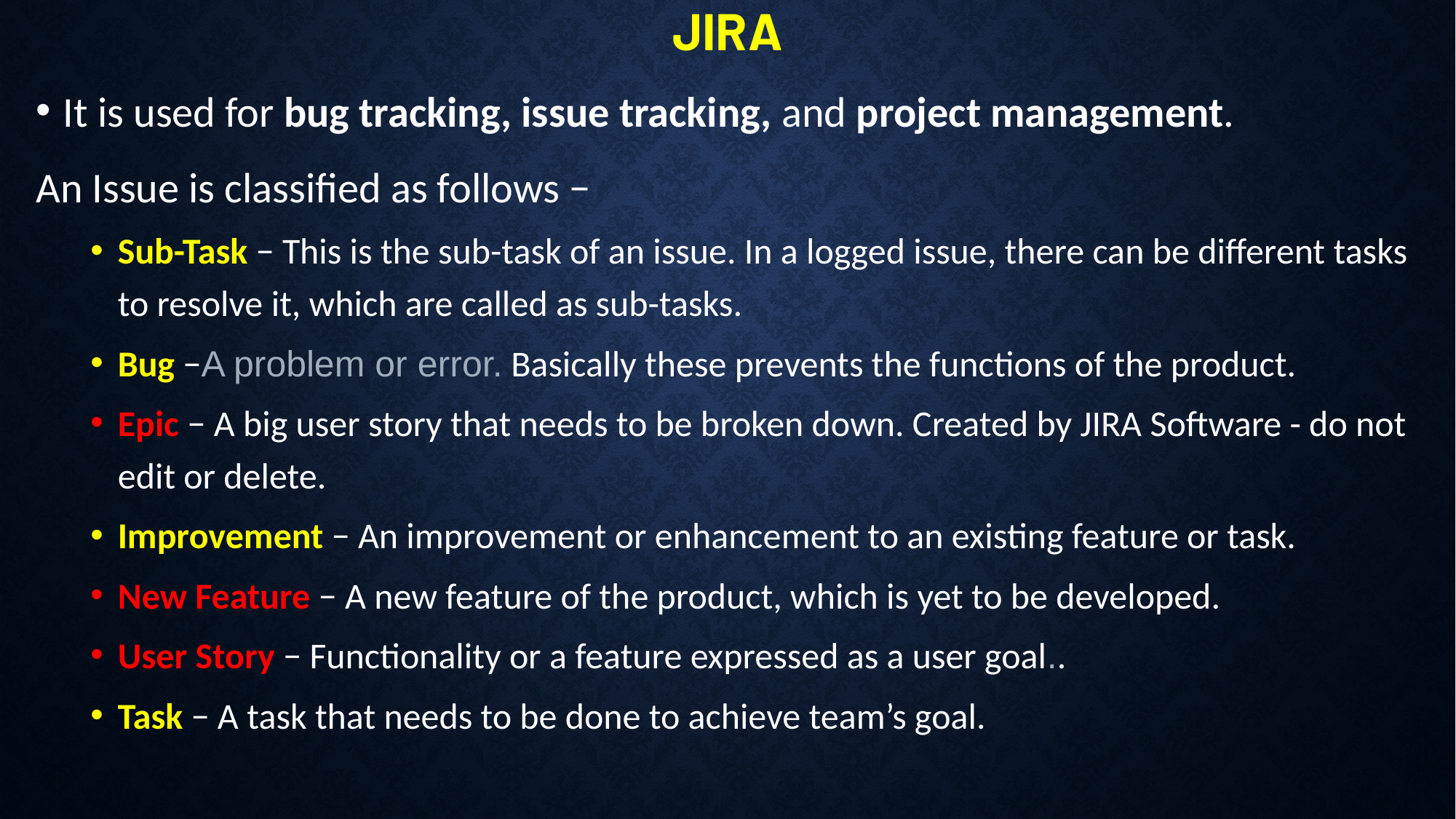

# JIRA
It is used for bug tracking, issue tracking, and project management.
An Issue is classified as follows −
Sub-Task − This is the sub-task of an issue. In a logged issue, there can be different tasks to resolve it, which are called as sub-tasks.
Bug −A problem or error. Basically these prevents the functions of the product.
Epic − A big user story that needs to be broken down. Created by JIRA Software - do not edit or delete.
Improvement − An improvement or enhancement to an existing feature or task.
New Feature − A new feature of the product, which is yet to be developed.
User Story − Functionality or a feature expressed as a user goal..
Task − A task that needs to be done to achieve team’s goal.